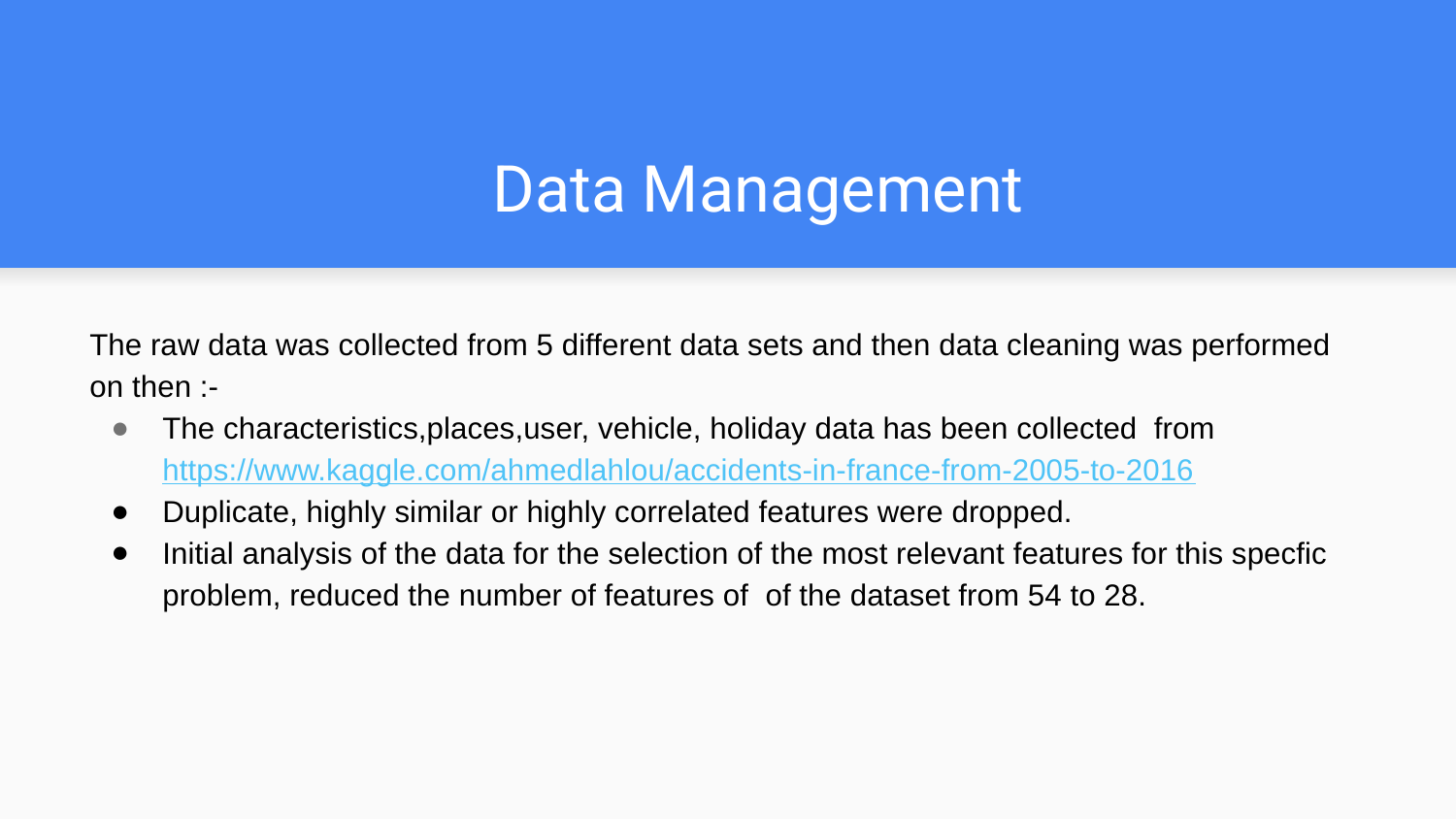

# Data Management
The raw data was collected from 5 different data sets and then data cleaning was performed on then :-
The characteristics,places,user, vehicle, holiday data has been collected  from https://www.kaggle.com/ahmedlahlou/accidents-in-france-from-2005-to-2016
Duplicate, highly similar or highly correlated features were dropped.
Initial analysis of the data for the selection of the most relevant features for this specfic problem, reduced the number of features of  of the dataset from 54 to 28.